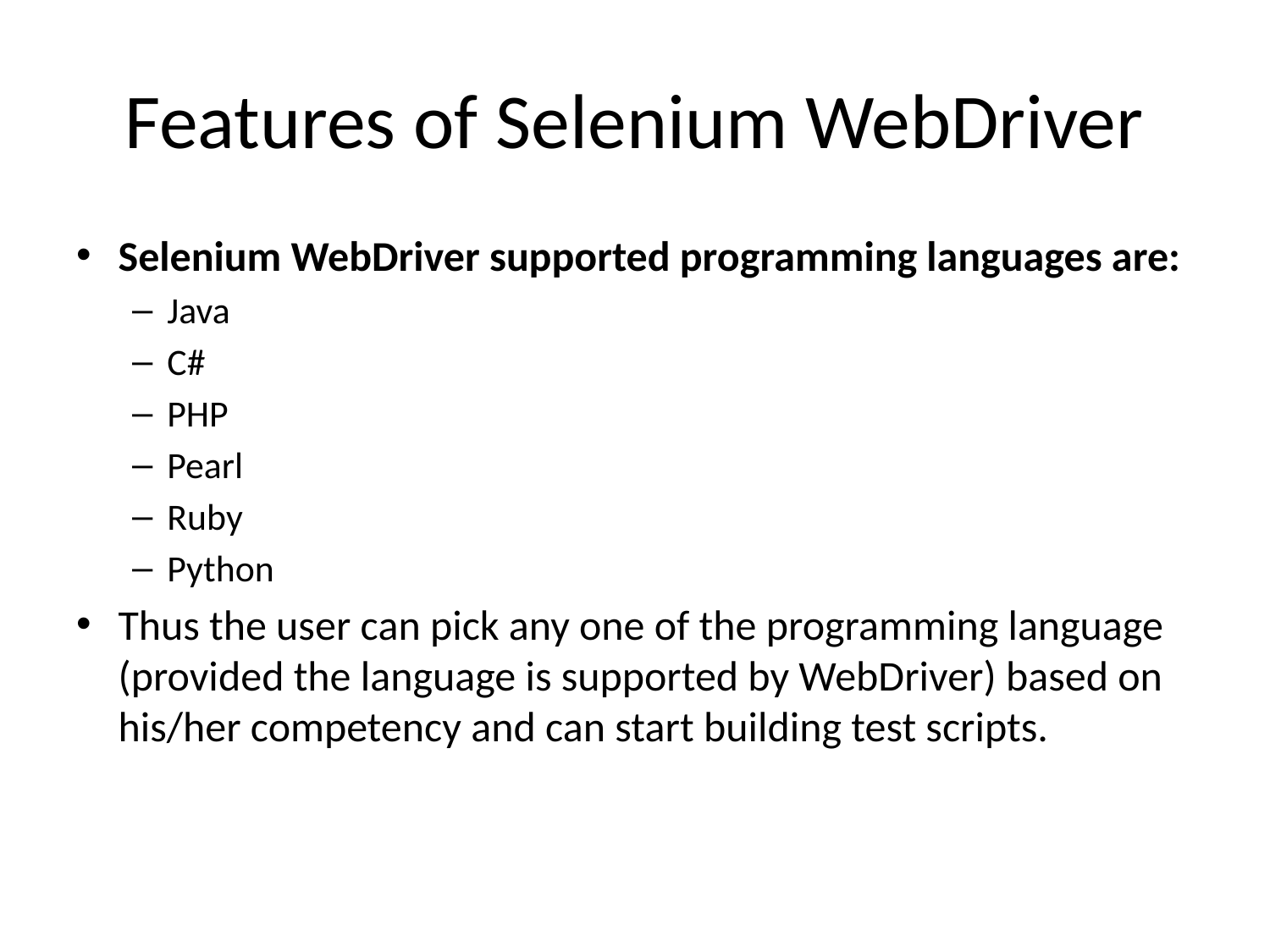

# Features of Selenium WebDriver
Selenium WebDriver supported programming languages are:
Java
C#
PHP
Pearl
Ruby
Python
Thus the user can pick any one of the programming language (provided the language is supported by WebDriver) based on his/her competency and can start building test scripts.